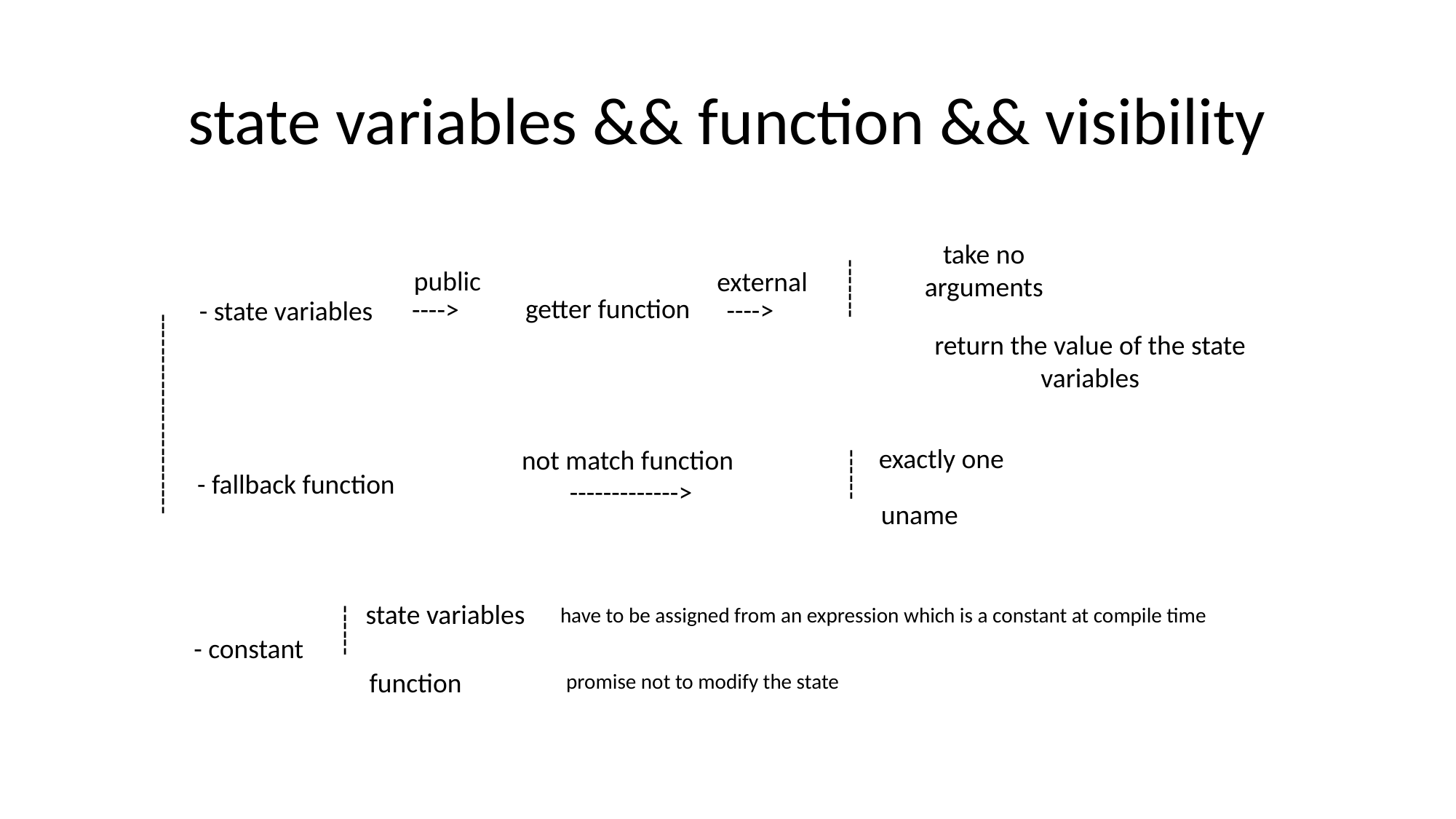

# state variables && function && visibility
take no arguments
-------
public
external
getter function
---->
---->
- state variables
------------------------
return the value of the state variables
exactly one
not match function
------
- fallback function
------------->
uname
 have to be assigned from an expression which is a constant at compile time
state variables
------
- constant
function
promise not to modify the state